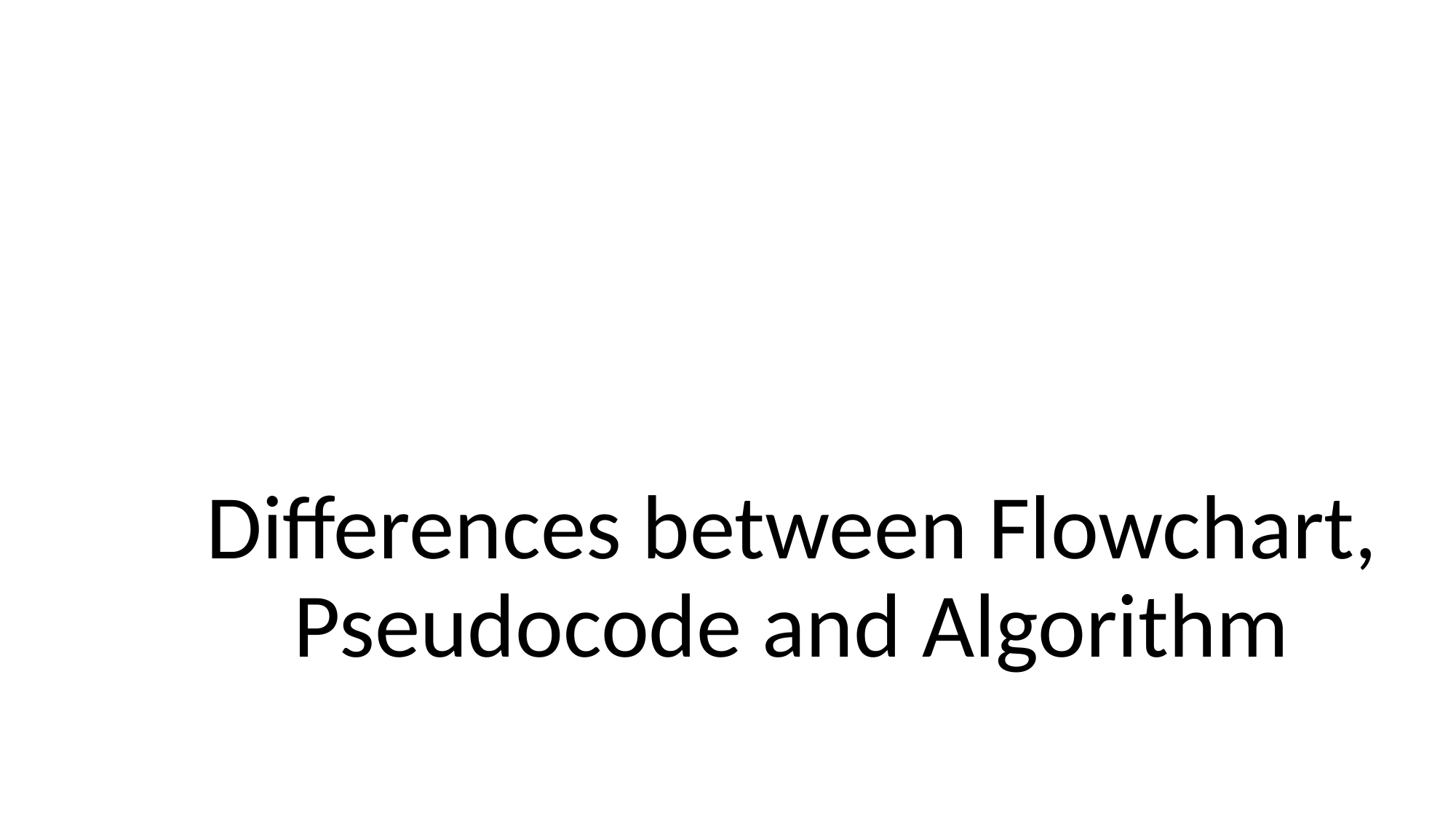

# Differences between Flowchart, Pseudocode and Algorithm